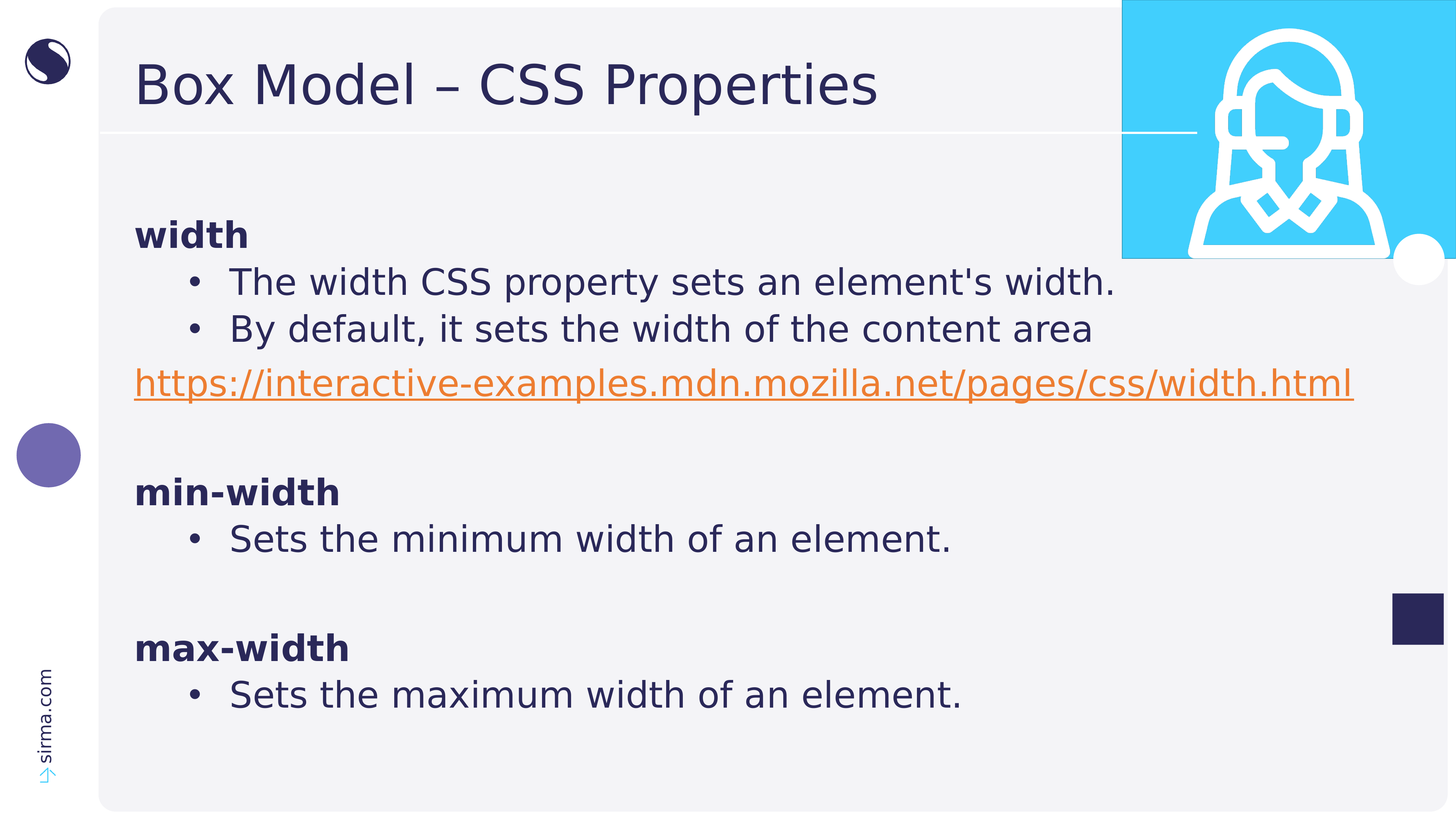

# Box Model – CSS Properties
width
The width CSS property sets an element's width.
By default, it sets the width of the content area
https://interactive-examples.mdn.mozilla.net/pages/css/width.html

min-width
Sets the minimum width of an element.

max-width
Sets the maximum width of an element.